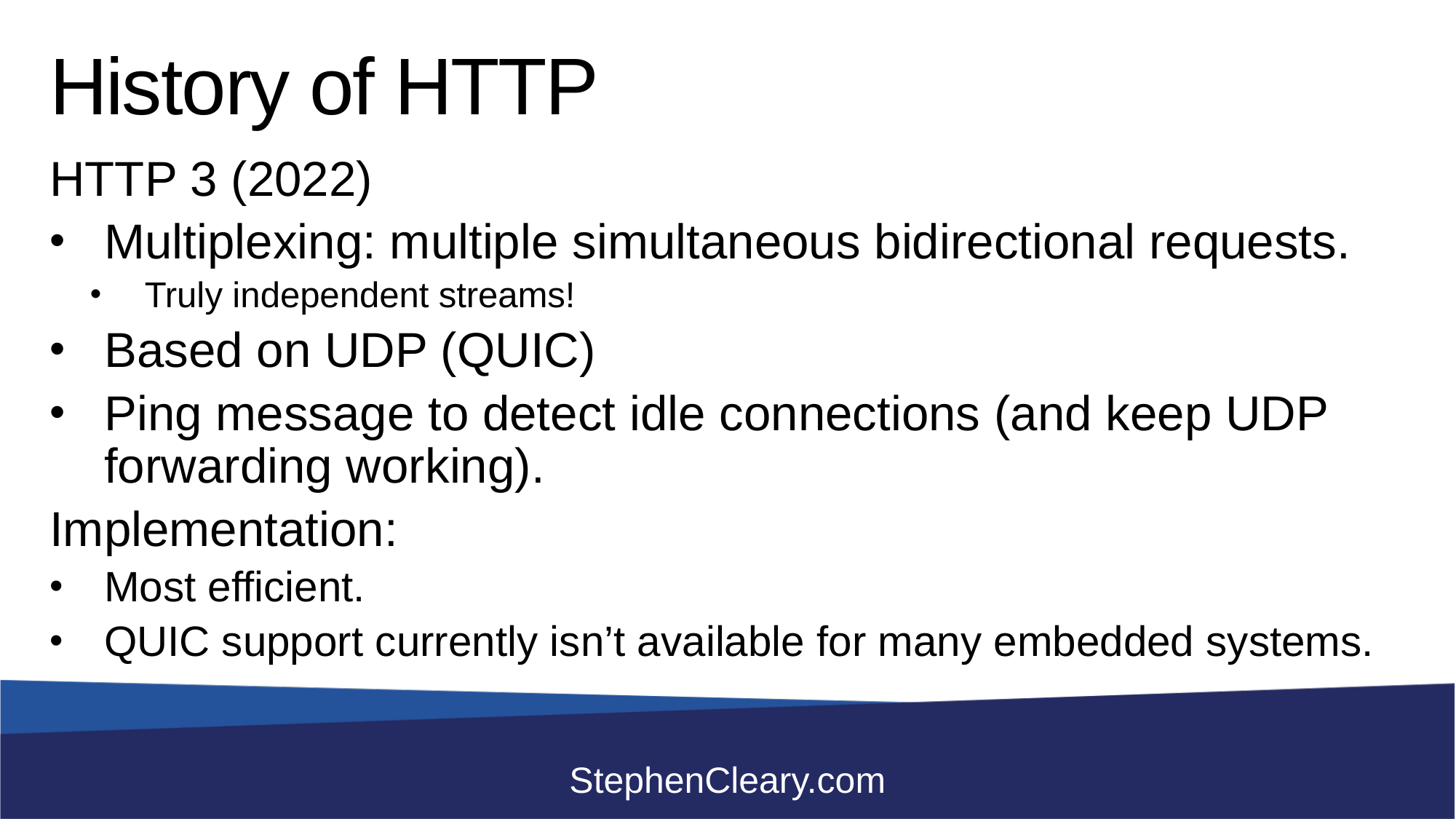

# History of HTTP
HTTP 3 (2022)
Multiplexing: multiple simultaneous bidirectional requests.
Truly independent streams!
Based on UDP (QUIC)
Ping message to detect idle connections (and keep UDP forwarding working).
Implementation:
Most efficient.
QUIC support currently isn’t available for many embedded systems.